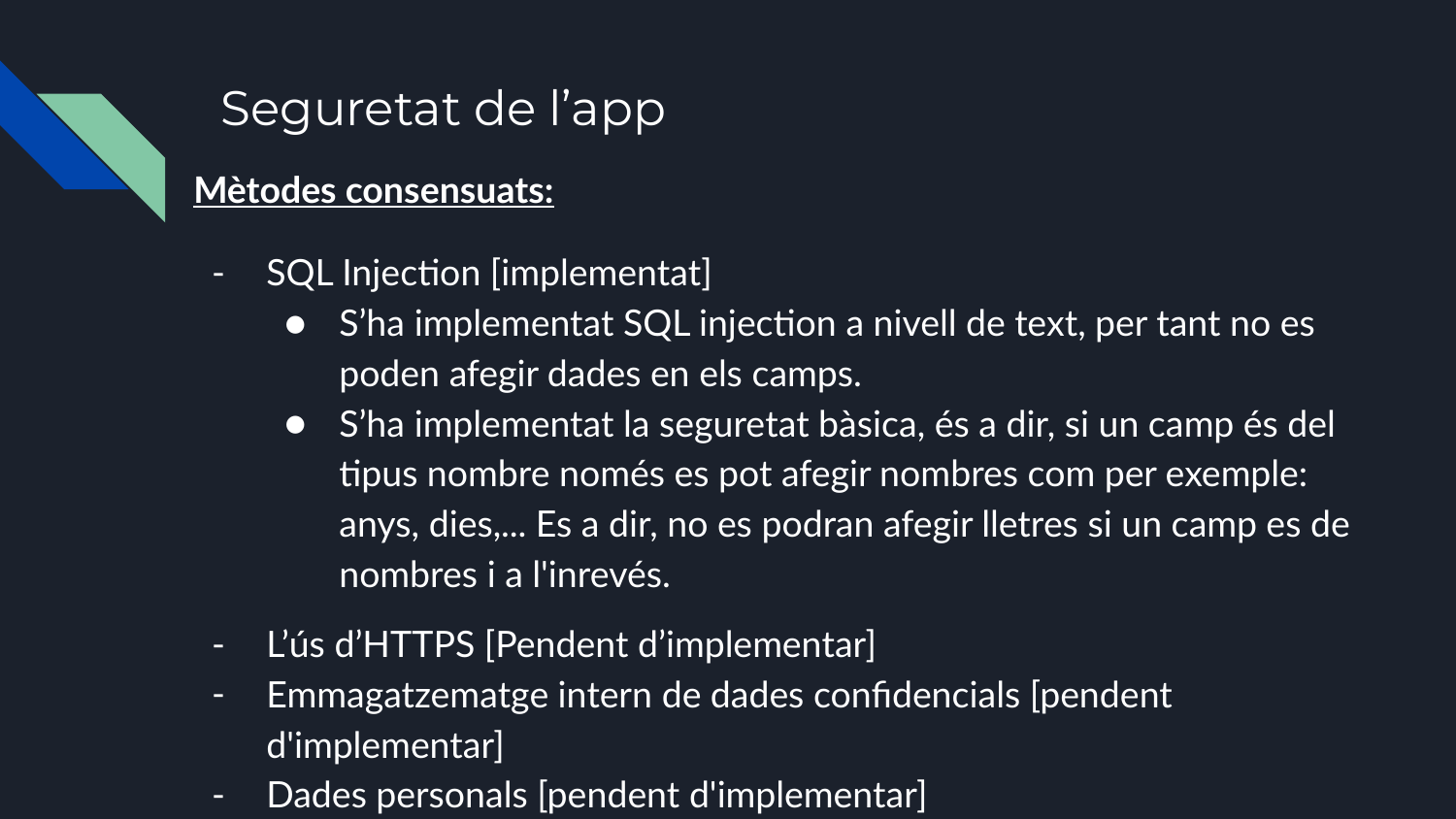

# Seguretat de l’app

Mètodes consensuats:
SQL Injection [implementat]
S’ha implementat SQL injection a nivell de text, per tant no es poden afegir dades en els camps.
S’ha implementat la seguretat bàsica, és a dir, si un camp és del tipus nombre només es pot afegir nombres com per exemple:  anys, dies,... Es a dir, no es podran afegir lletres si un camp es de nombres i a l'inrevés.
L’ús d’HTTPS [Pendent d’implementar]
Emmagatzematge intern de dades confidencials [pendent d'implementar]
Dades personals [pendent d'implementar]